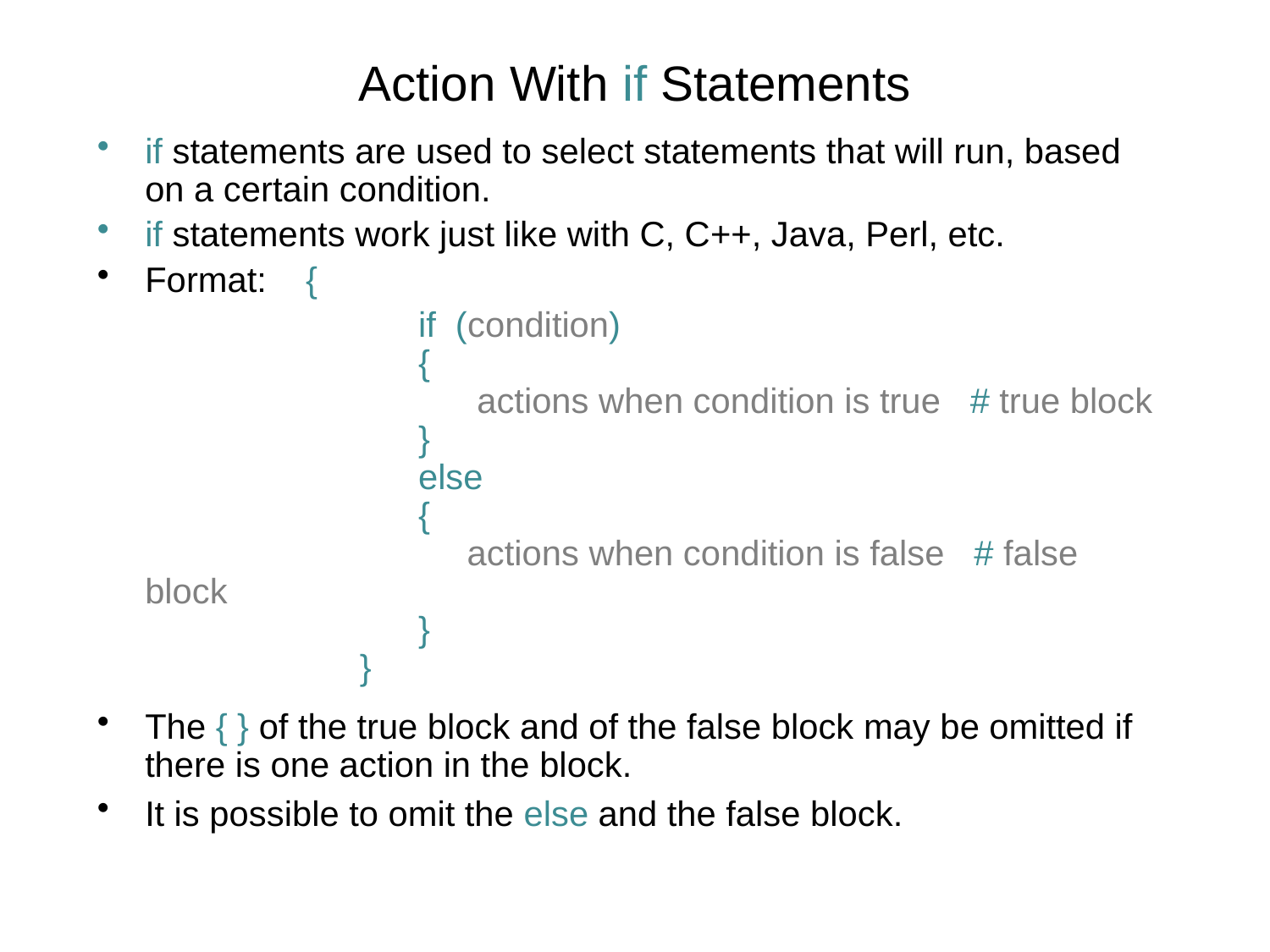

# Action With if Statements
if statements are used to select statements that will run, based on a certain condition.
if statements work just like with C, C++, Java, Perl, etc.
Format:    {
			  if  (condition)
			  {
			        actions when condition is true   # true block
			  }
			  else
			  {
			       actions when condition is false   # false block
			  }
		         }
The { } of the true block and of the false block may be omitted if there is one action in the block.
It is possible to omit the else and the false block.